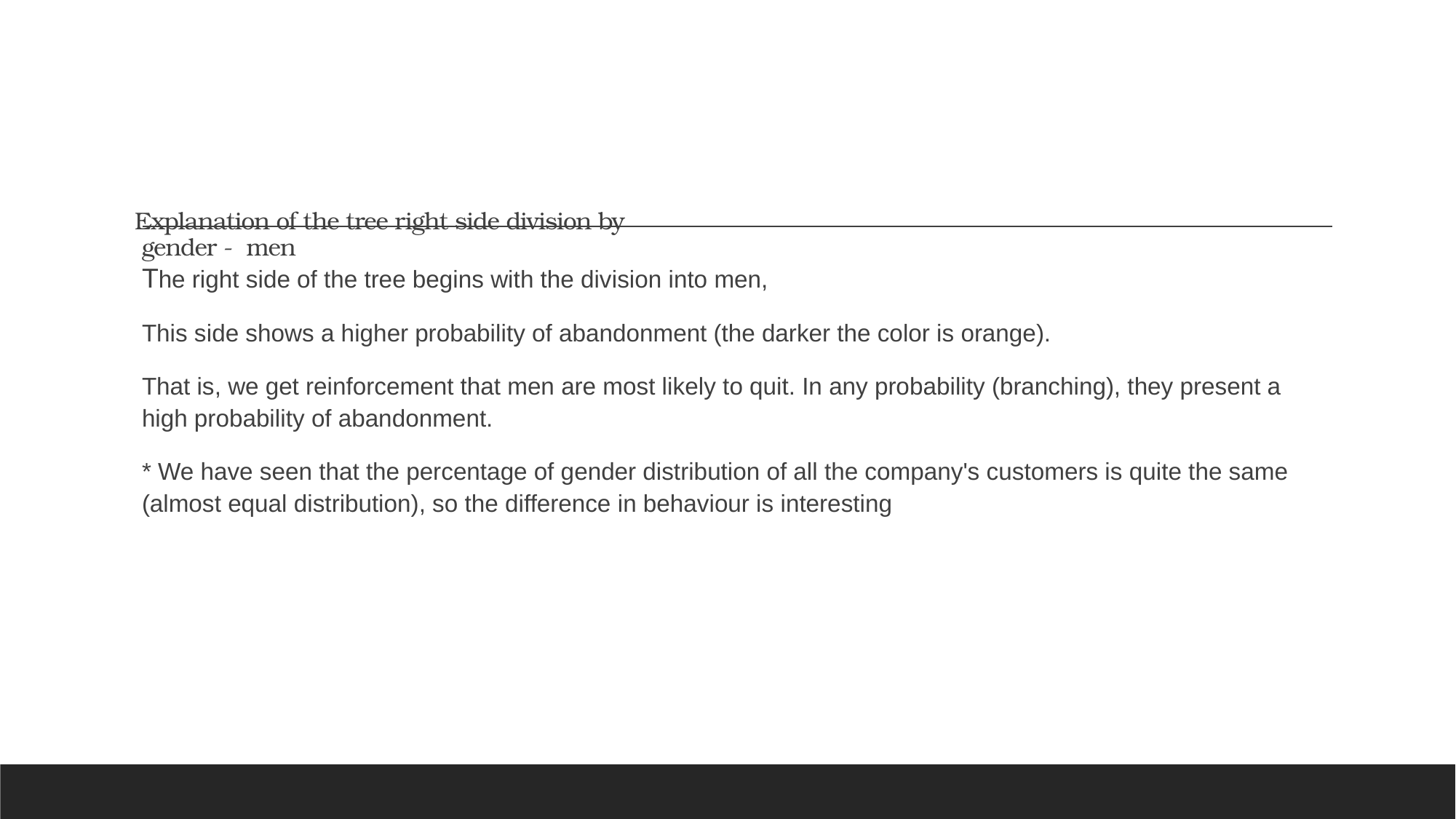

# Explanation of the tree right side division by gender -  men
The right side of the tree begins with the division into men,
This side shows a higher probability of abandonment (the darker the color is orange).
That is, we get reinforcement that men are most likely to quit. In any probability (branching), they present a high probability of abandonment.
* We have seen that the percentage of gender distribution of all the company's customers is quite the same (almost equal distribution), so the difference in behaviour is interesting